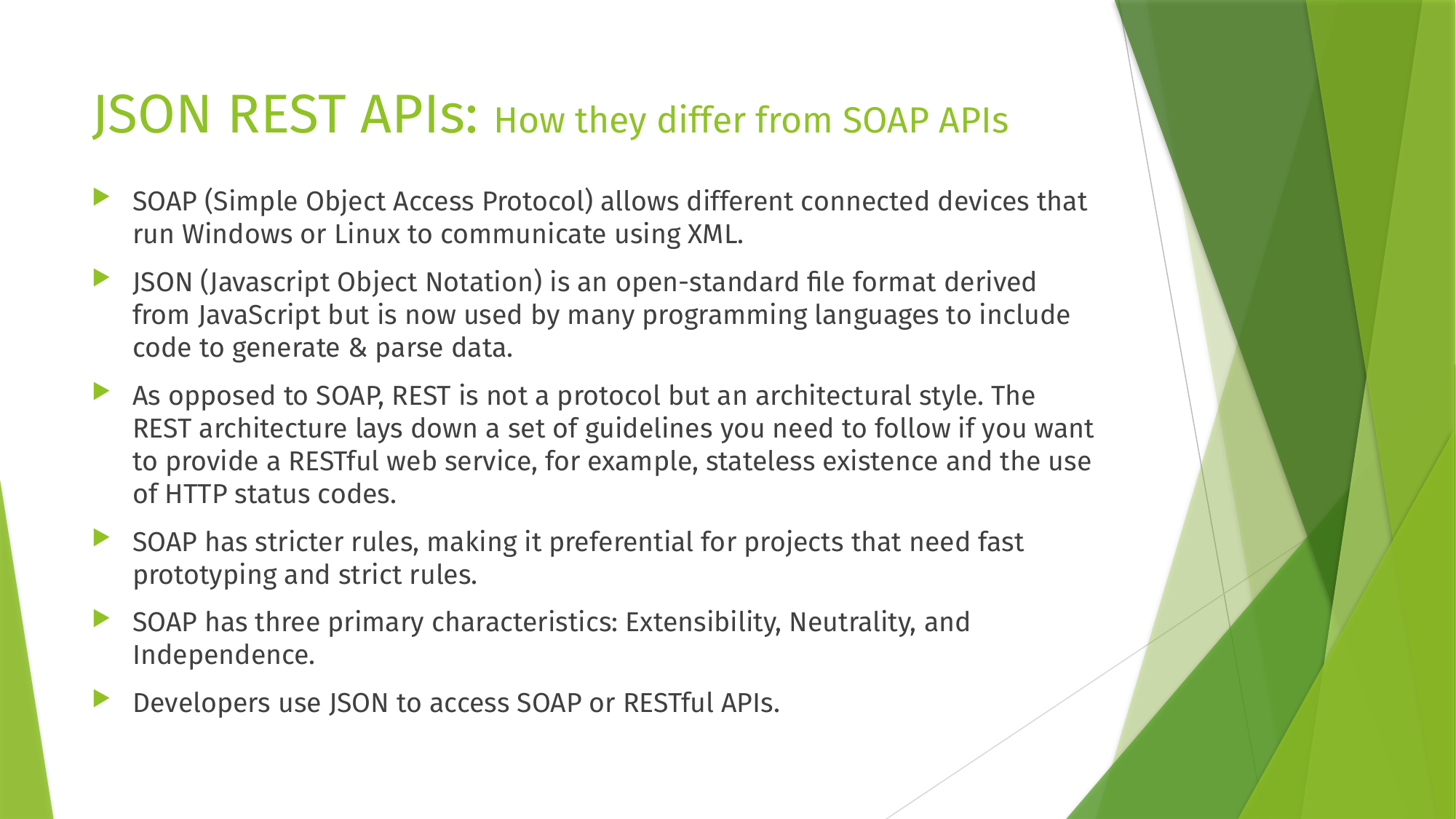

# JSON REST APIs: How they differ from SOAP APIs
SOAP (Simple Object Access Protocol) allows different connected devices that run Windows or Linux to communicate using XML.
JSON (Javascript Object Notation) is an open-standard file format derived from JavaScript but is now used by many programming languages to include code to generate & parse data.
As opposed to SOAP, REST is not a protocol but an architectural style. The REST architecture lays down a set of guidelines you need to follow if you want to provide a RESTful web service, for example, stateless existence and the use of HTTP status codes.
SOAP has stricter rules, making it preferential for projects that need fast prototyping and strict rules.
SOAP has three primary characteristics: Extensibility, Neutrality, and Independence.
Developers use JSON to access SOAP or RESTful APIs.